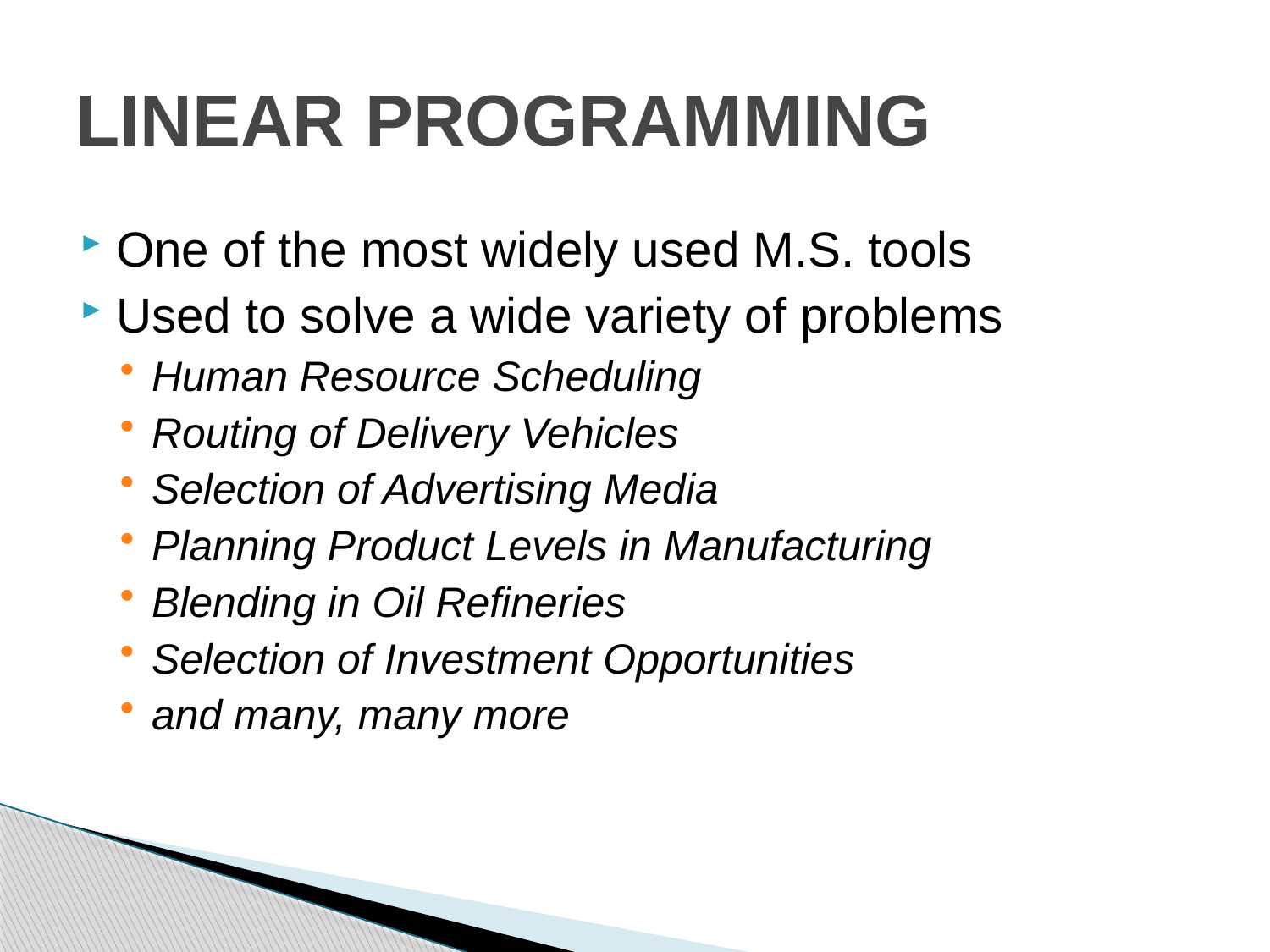

# LINEAR PROGRAMMING
One of the most widely used M.S. tools
Used to solve a wide variety of problems
Human Resource Scheduling
Routing of Delivery Vehicles
Selection of Advertising Media
Planning Product Levels in Manufacturing
Blending in Oil Refineries
Selection of Investment Opportunities
and many, many more